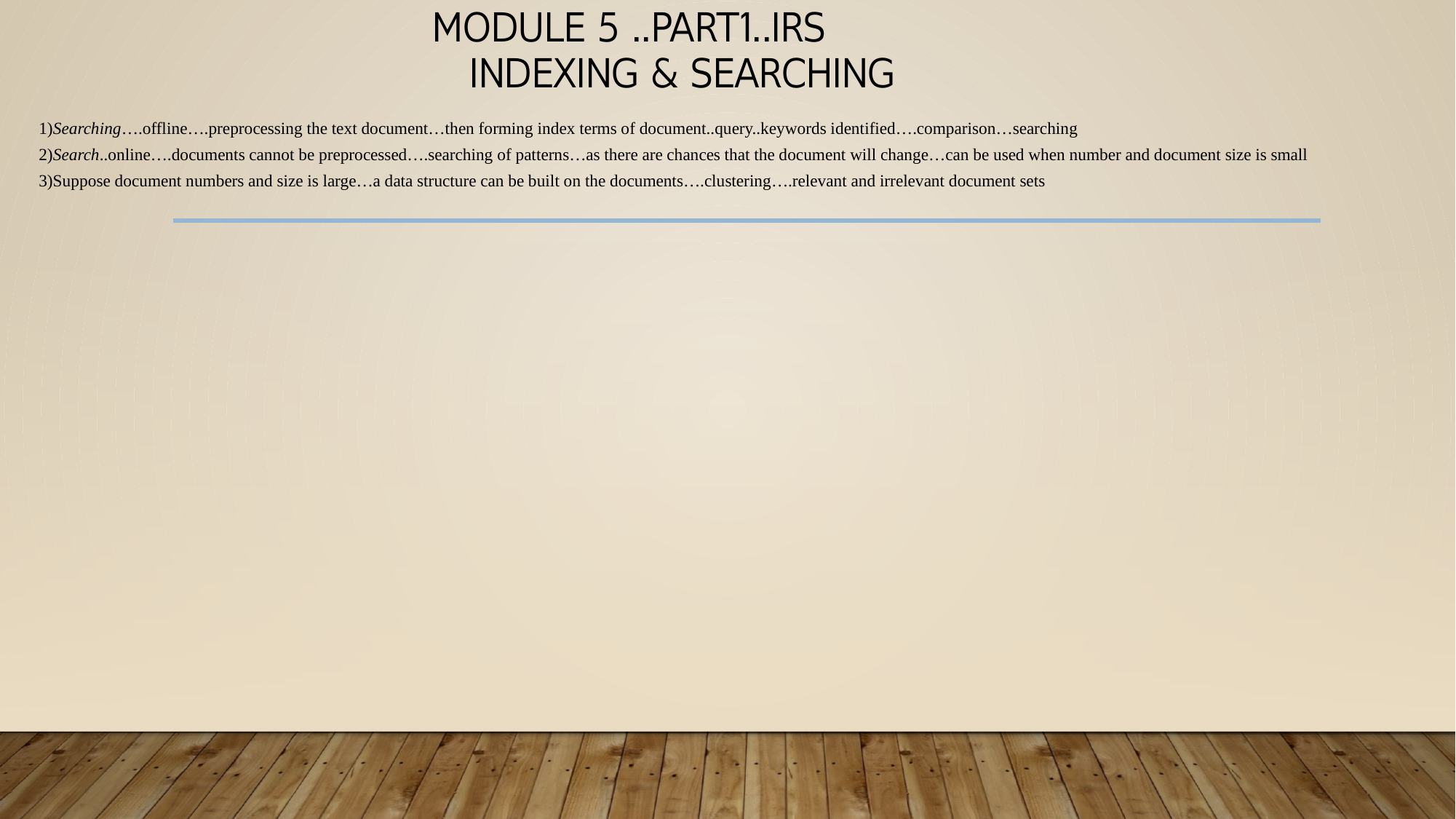

# Module 5 ..part1..IRS indexing & searching

1)Searching….offline….preprocessing the text document…then forming index terms of document..query..keywords identified….comparison…searching
2)Search..online….documents cannot be preprocessed….searching of patterns…as there are chances that the document will change…can be used when number and document size is small
3)Suppose document numbers and size is large…a data structure can be built on the documents….clustering….relevant and irrelevant document sets